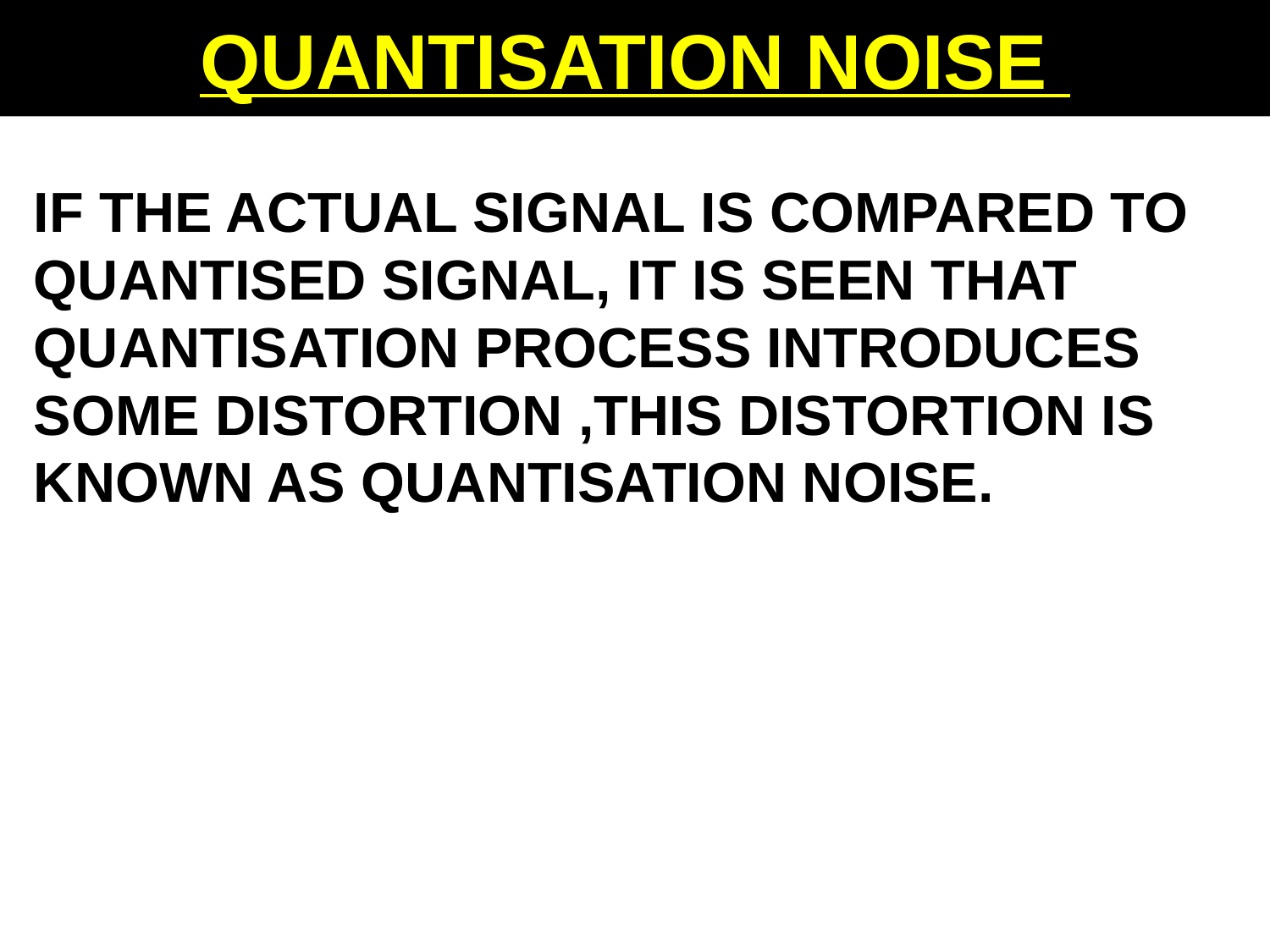

# QUANTISATION NOISE
IF THE ACTUAL SIGNAL IS COMPARED TO QUANTISED SIGNAL, IT IS SEEN THAT QUANTISATION PROCESS INTRODUCES SOME DISTORTION ,THIS DISTORTION IS KNOWN AS QUANTISATION NOISE.